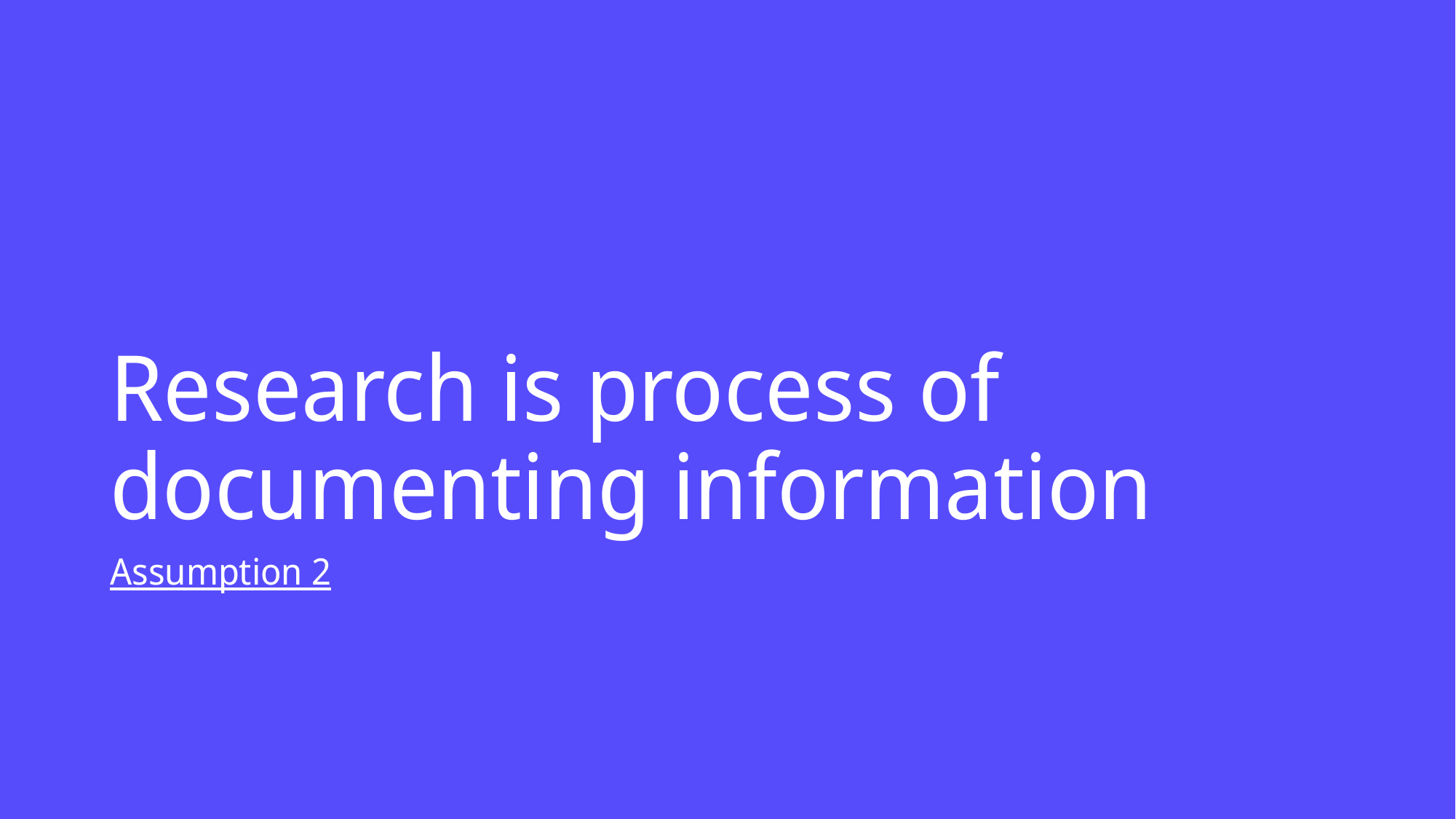

# Research is process of documenting information
Assumption 2